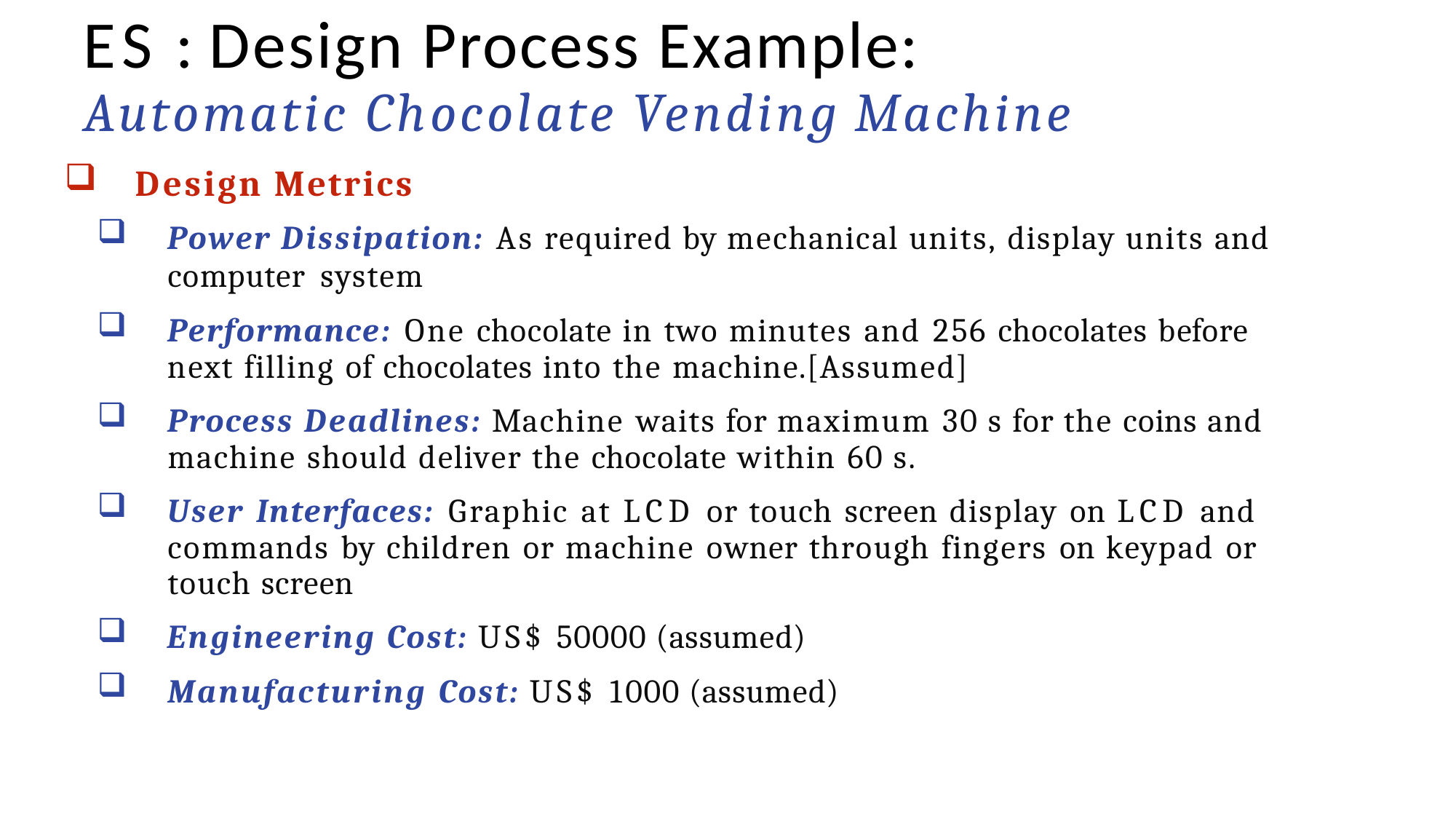

# ES : Design Process Example:
Automatic Chocolate Vending Machine
Design Metrics
Power Dissipation: As required by mechanical units, display units and
computer system
Performance: One chocolate in two minutes and 256 chocolates before next filling of chocolates into the machine.[Assumed]
Process Deadlines: Machine waits for maximum 30 s for the coins and machine should deliver the chocolate within 60 s.
User Interfaces: Graphic at LCD or touch screen display on LCD and commands by children or machine owner through fingers on keypad or touch screen
Engineering Cost: US$ 50000 (assumed)
Manufacturing Cost: US$ 1000 (assumed)
13